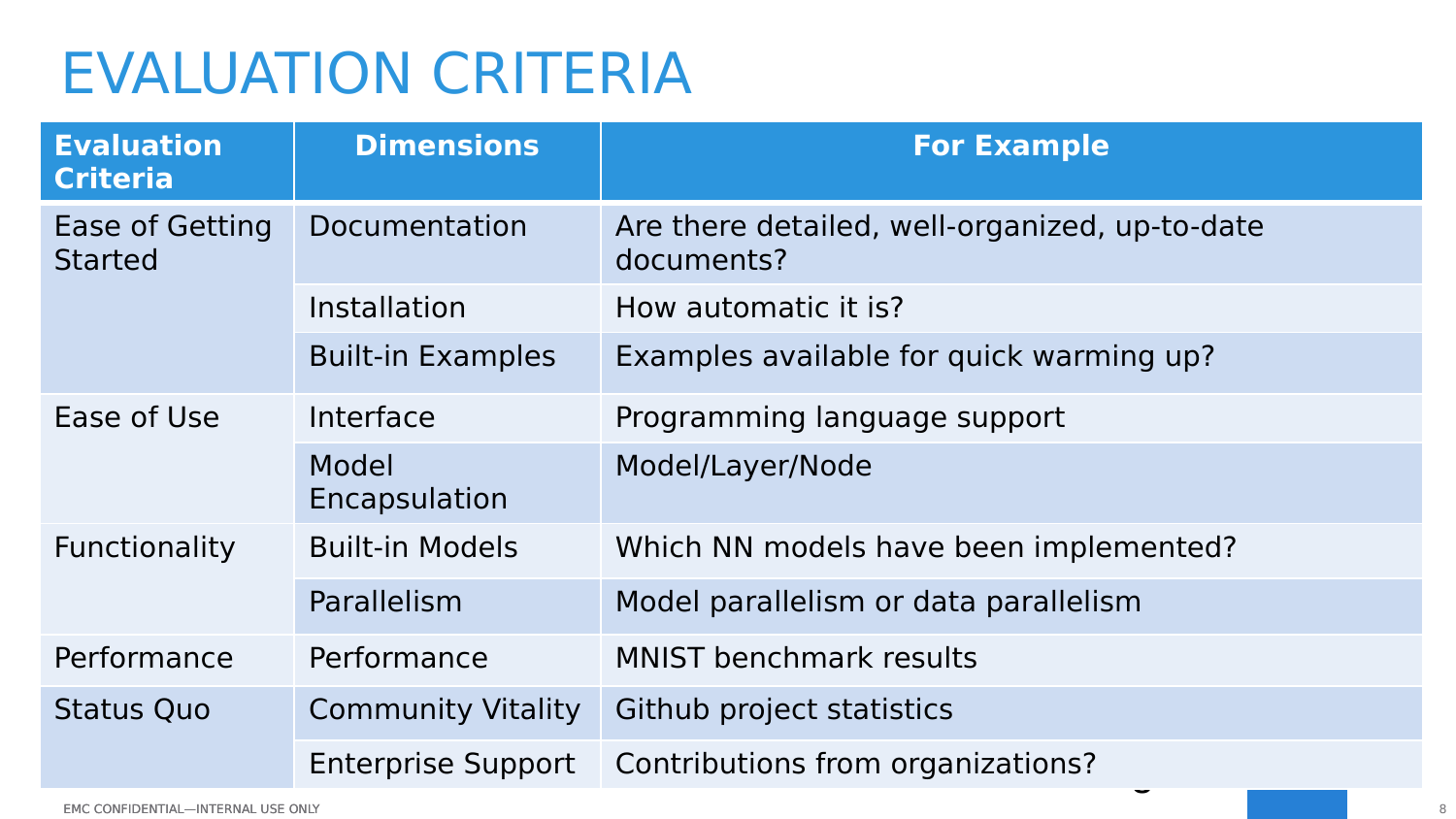

# Evaluation Criteria
| Evaluation Criteria | Dimensions | For Example |
| --- | --- | --- |
| Ease of Getting Started | Documentation | Are there detailed, well-organized, up-to-date documents? |
|  | Installation | How automatic it is? |
|  | Built-in Examples | Examples available for quick warming up? |
| Ease of Use | Interface | Programming language support |
|  | Model Encapsulation | Model/Layer/Node |
| Functionality | Built-in Models | Which NN models have been implemented? |
|  | Parallelism | Model parallelism or data parallelism |
| Performance | Performance | MNIST benchmark results |
| Status Quo | Community Vitality | Github project statistics |
|  | Enterprise Support | Contributions from organizations? |
8